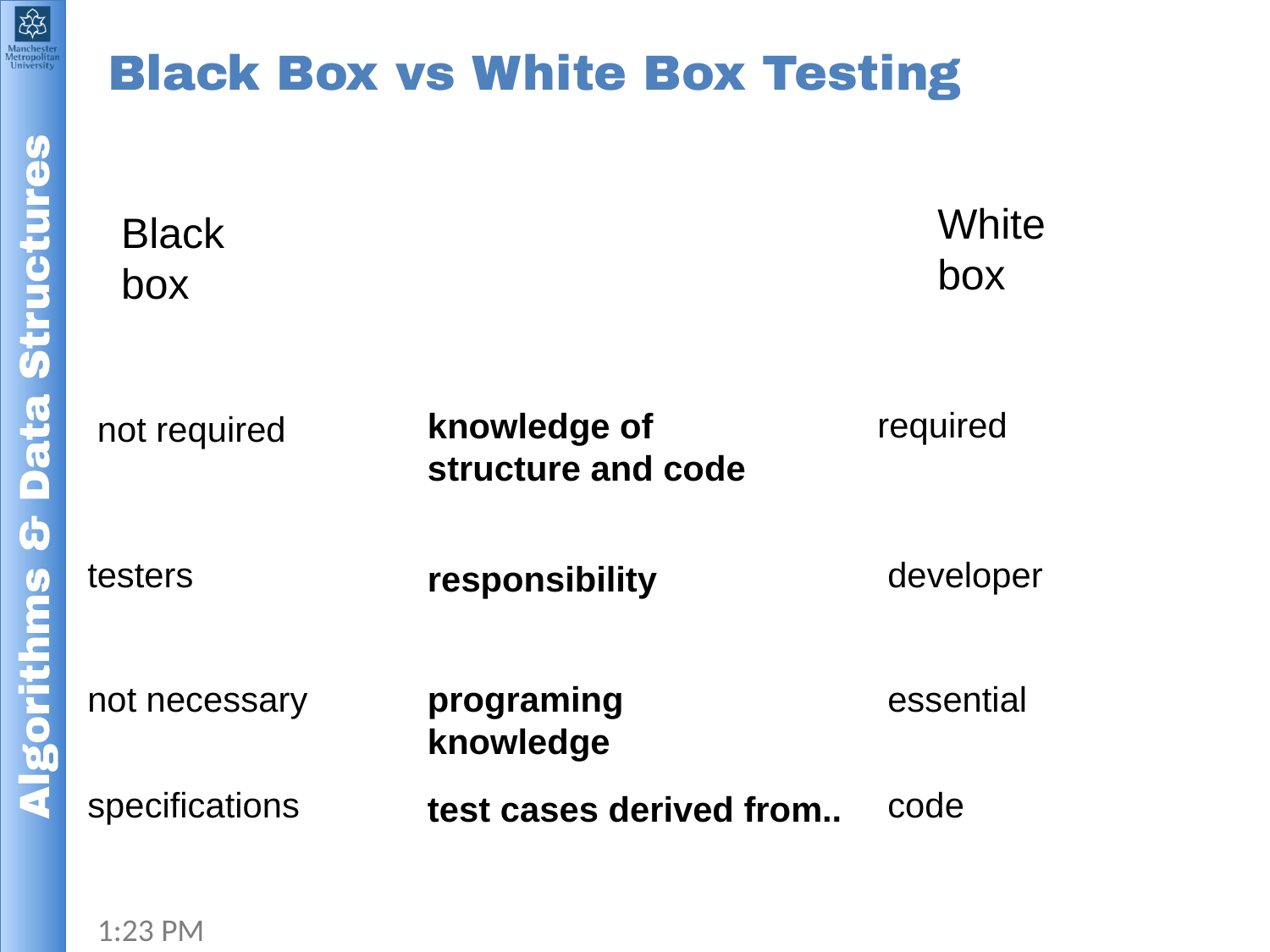

# Black Box vs White Box Testing
White box
Black box
required
knowledge of
structure and code
not required
testers
developer
responsibility
not necessary
programing knowledge
essential
specifications
code
test cases derived from..